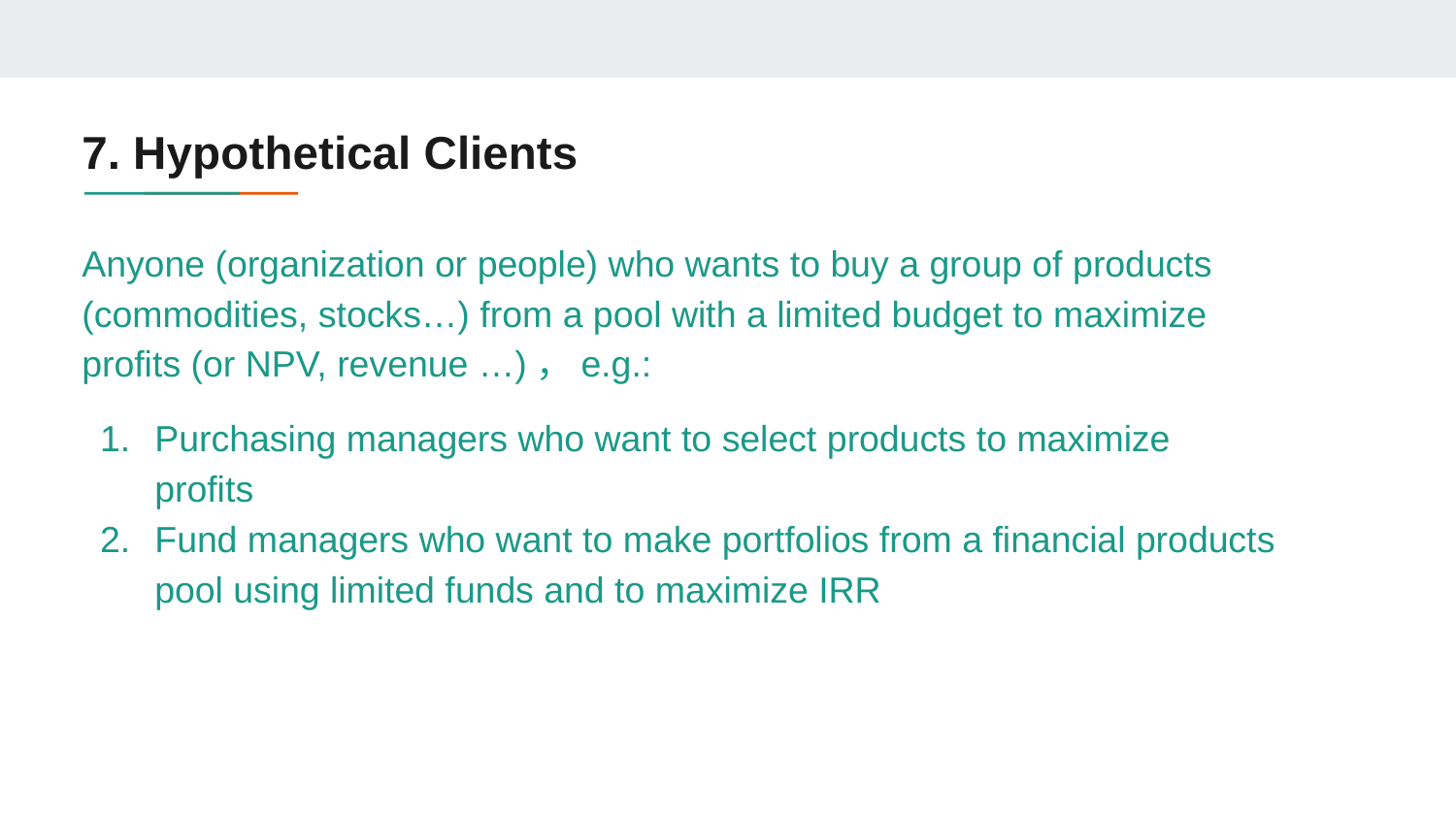

# 7. Hypothetical Clients
Anyone (organization or people) who wants to buy a group of products (commodities, stocks…) from a pool with a limited budget to maximize profits (or NPV, revenue …)，e.g.:
Purchasing managers who want to select products to maximize profits
Fund managers who want to make portfolios from a financial products pool using limited funds and to maximize IRR